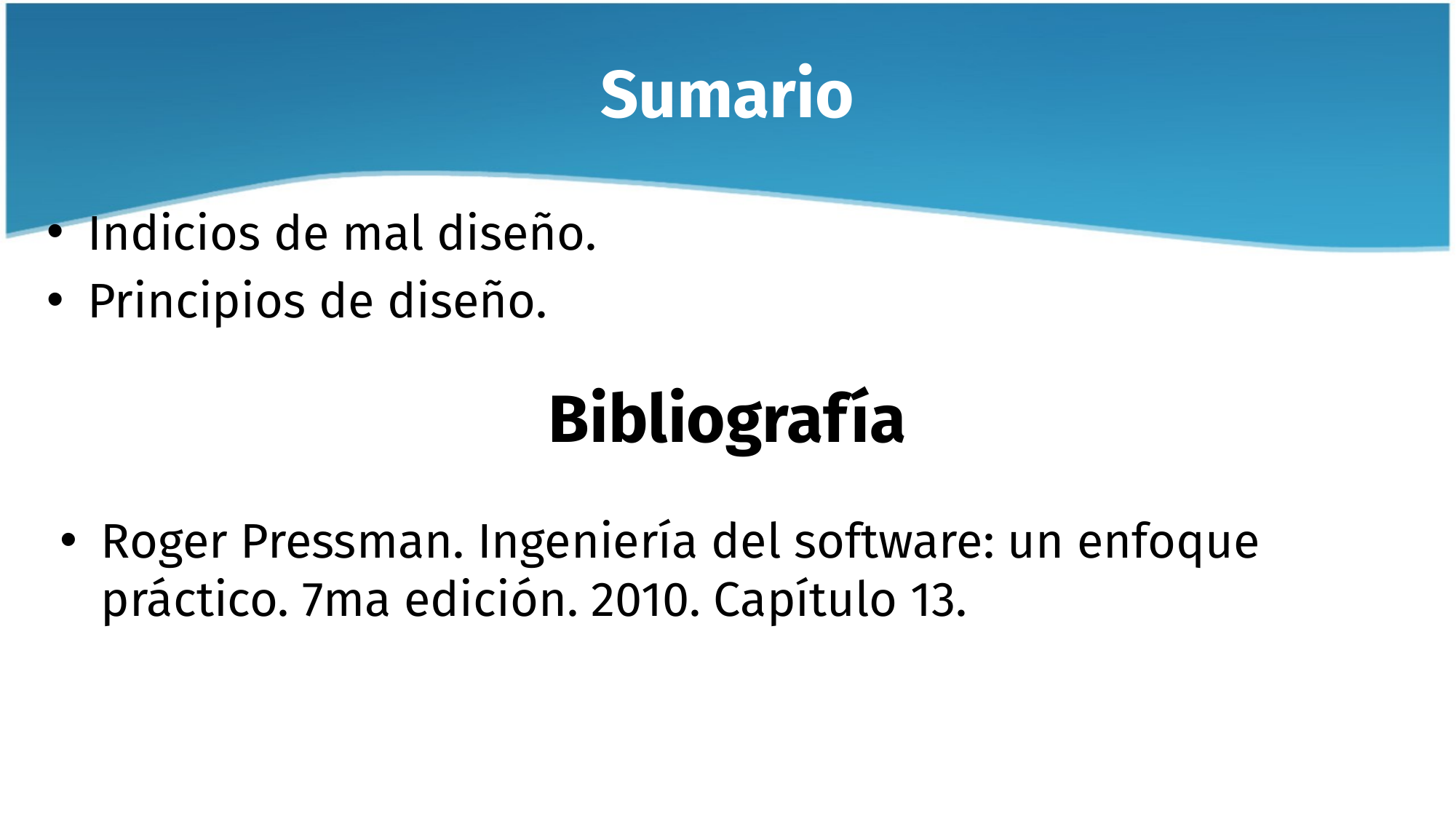

# Sumario
Indicios de mal diseño.
Principios de diseño.
Bibliografía
Roger Pressman. Ingeniería del software: un enfoque práctico. 7ma edición. 2010. Capítulo 13.